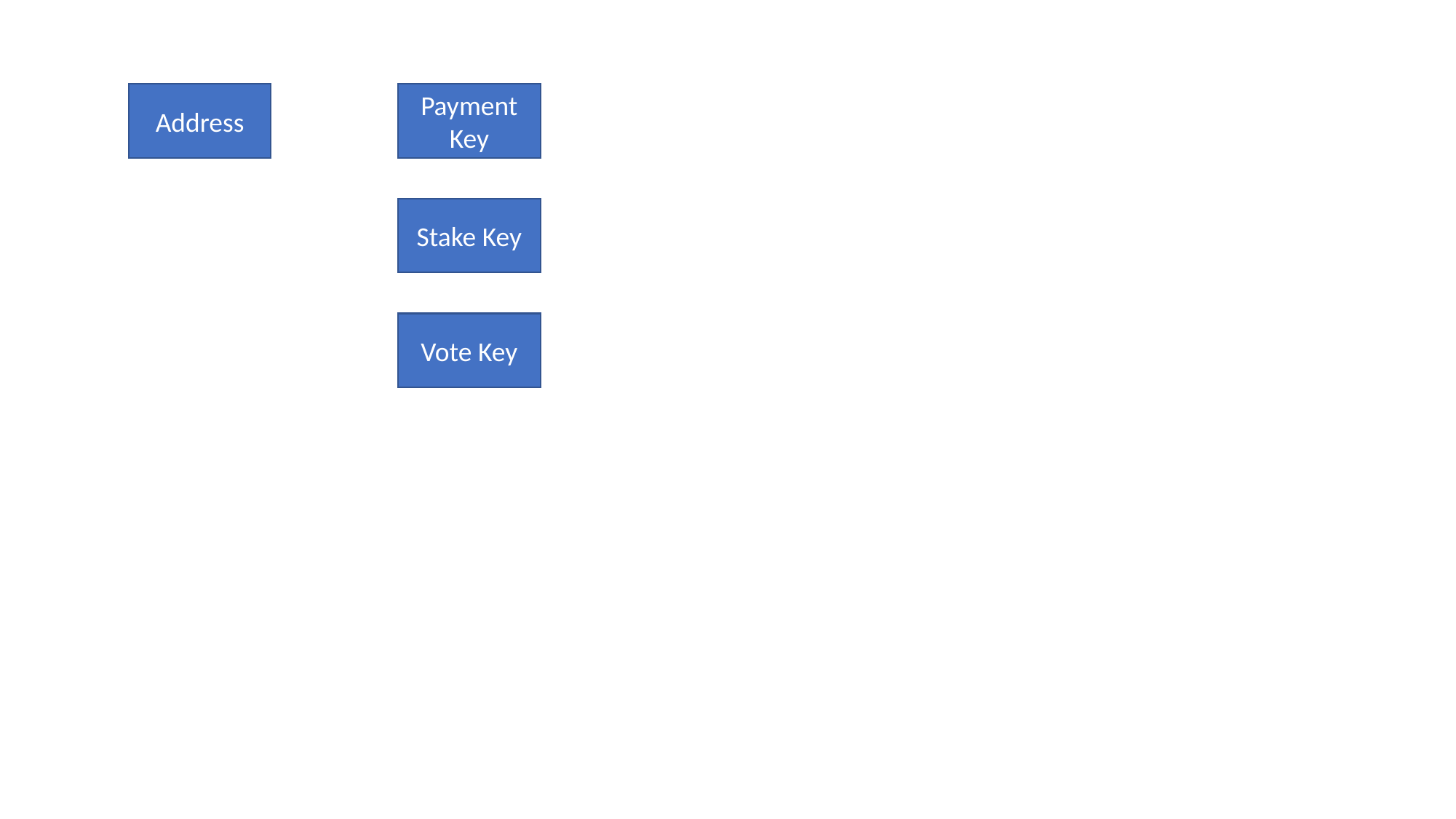

Address
Payment Key
Stake Key
Vote Key